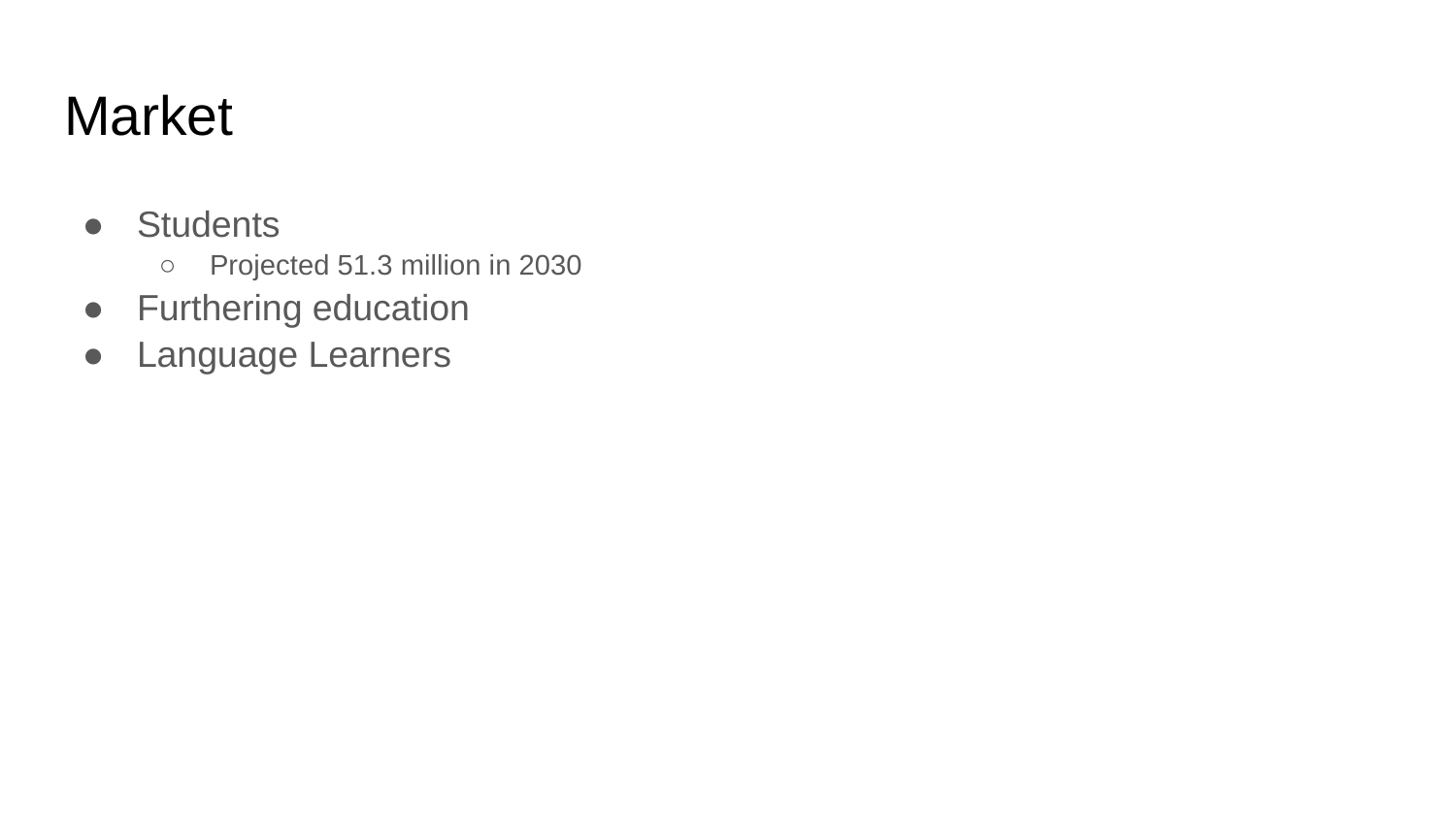

# Market
Students
Projected 51.3 million in 2030
Furthering education
Language Learners